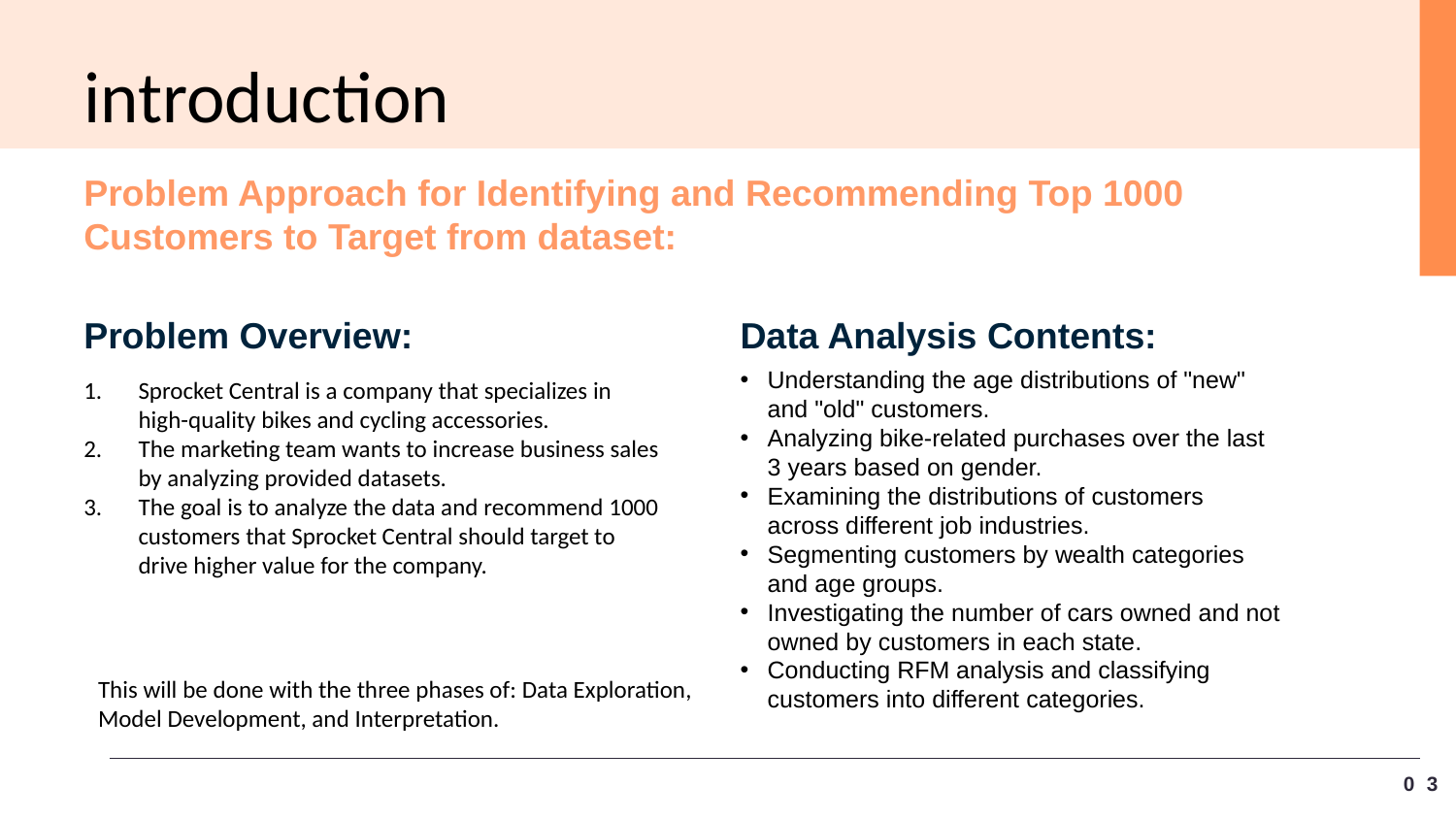

introduction
Problem Approach for Identifying and Recommending Top 1000 Customers to Target from dataset:
Problem Overview:
Data Analysis Contents:
Understanding the age distributions of "new" and "old" customers.
Analyzing bike-related purchases over the last 3 years based on gender.
Examining the distributions of customers across different job industries.
Segmenting customers by wealth categories and age groups.
Investigating the number of cars owned and not owned by customers in each state.
Conducting RFM analysis and classifying customers into different categories.
Sprocket Central is a company that specializes in high-quality bikes and cycling accessories.
The marketing team wants to increase business sales by analyzing provided datasets.
The goal is to analyze the data and recommend 1000 customers that Sprocket Central should target to drive higher value for the company.
This will be done with the three phases of: Data Exploration,
Model Development, and Interpretation.
03